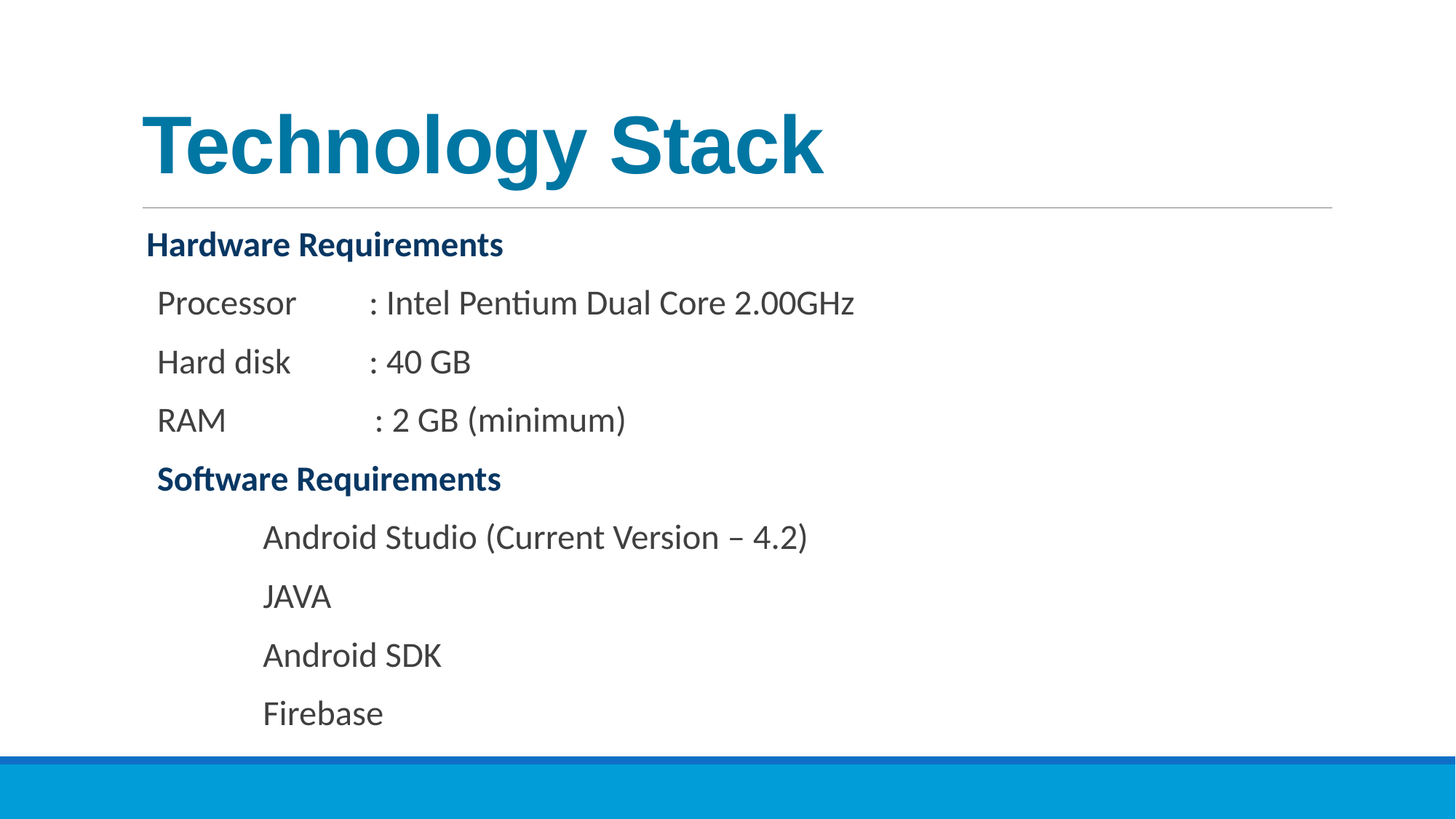

# Technology Stack
Hardware Requirements
		Processor	: Intel Pentium Dual Core 2.00GHz
		Hard disk	: 40 GB
		RAM	              : 2 GB (minimum)
Software Requirements
  	Android Studio (Current Version – 4.2)
  	JAVA
  	Android SDK
  	Firebase